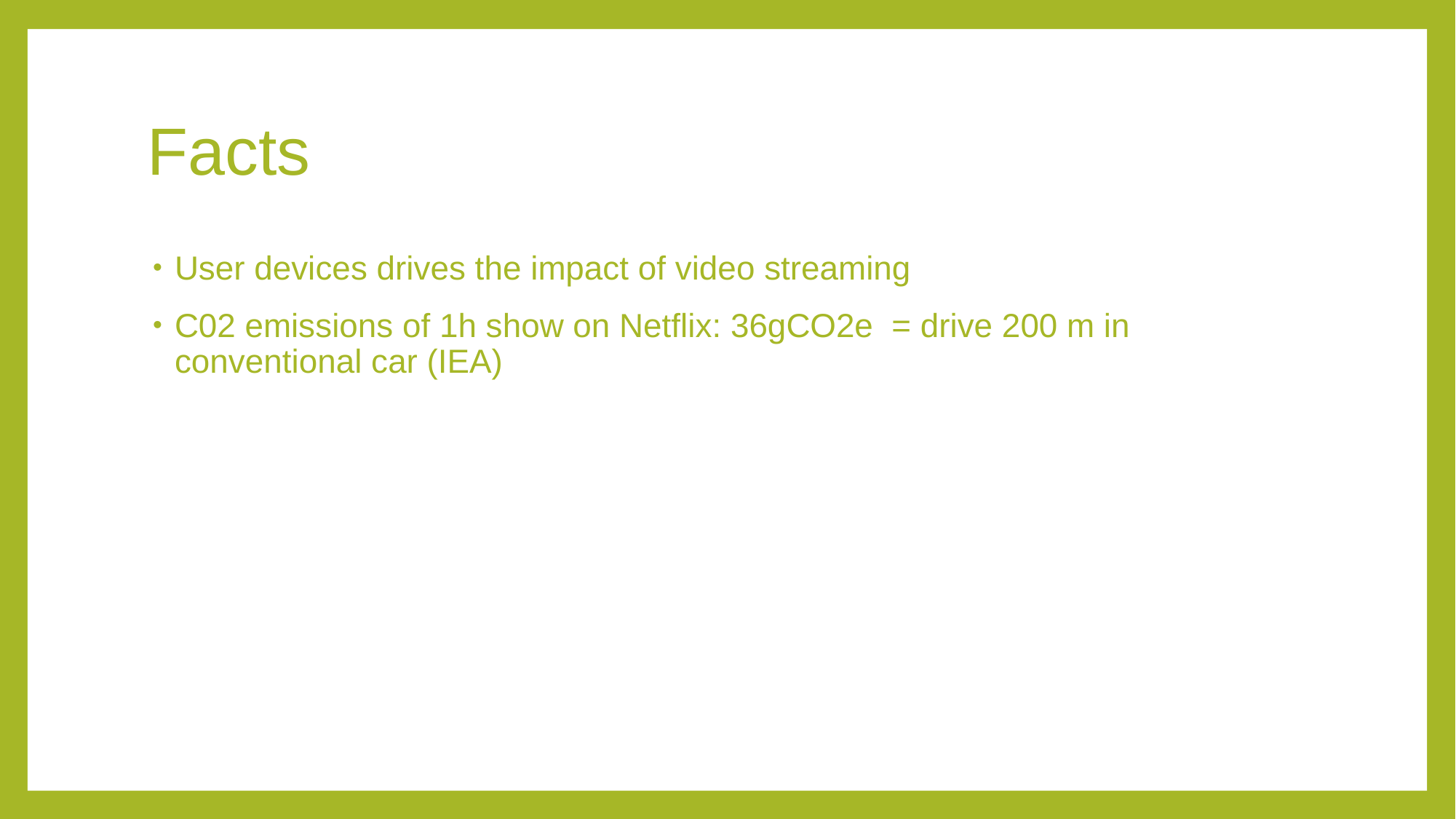

# Facts
User devices drives the impact of video streaming
C02 emissions of 1h show on Netflix: 36gCO2e  = drive 200 m in conventional car (IEA)